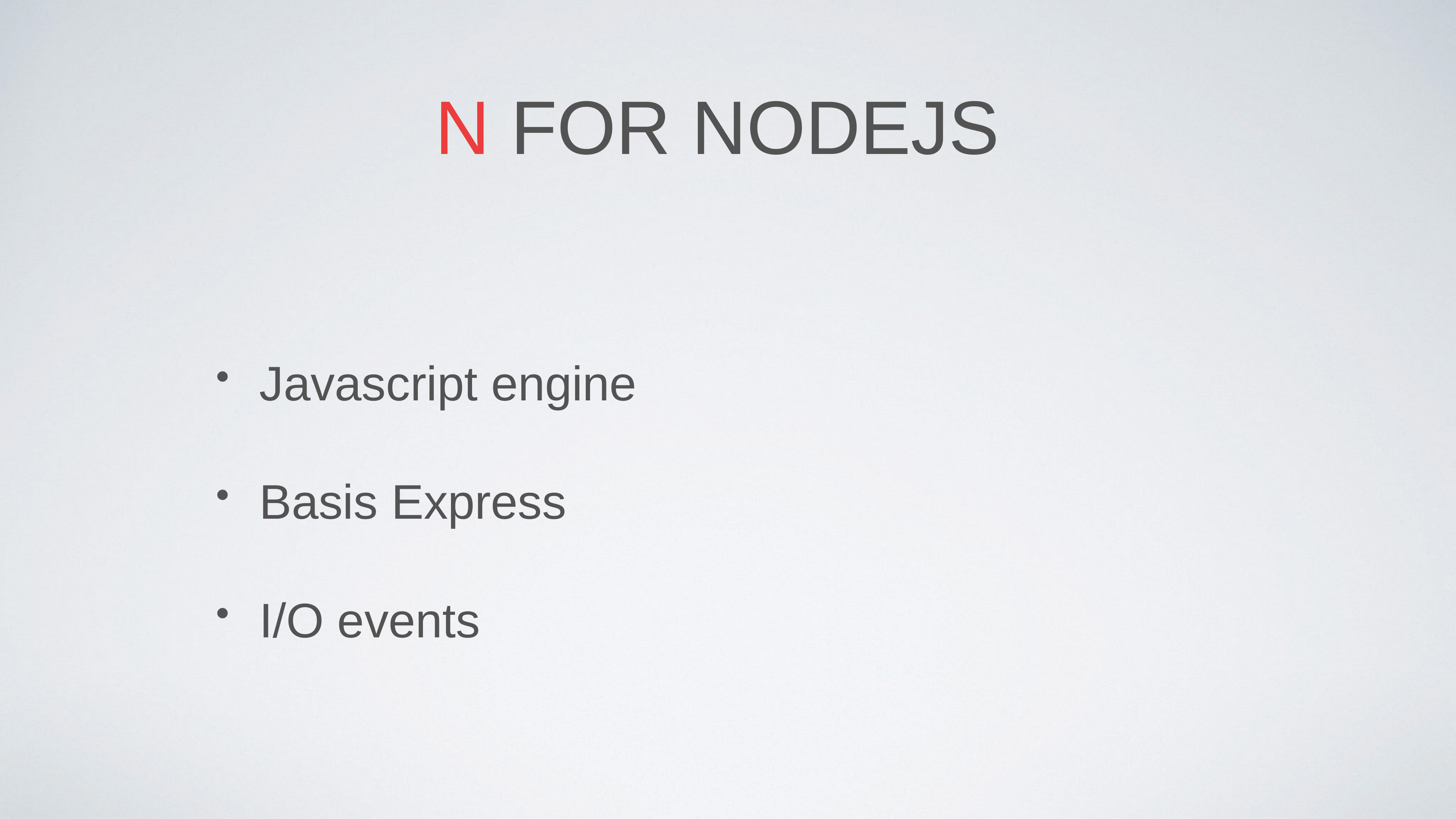

# N for NodeJS
Javascript engine
Basis Express
I/O events